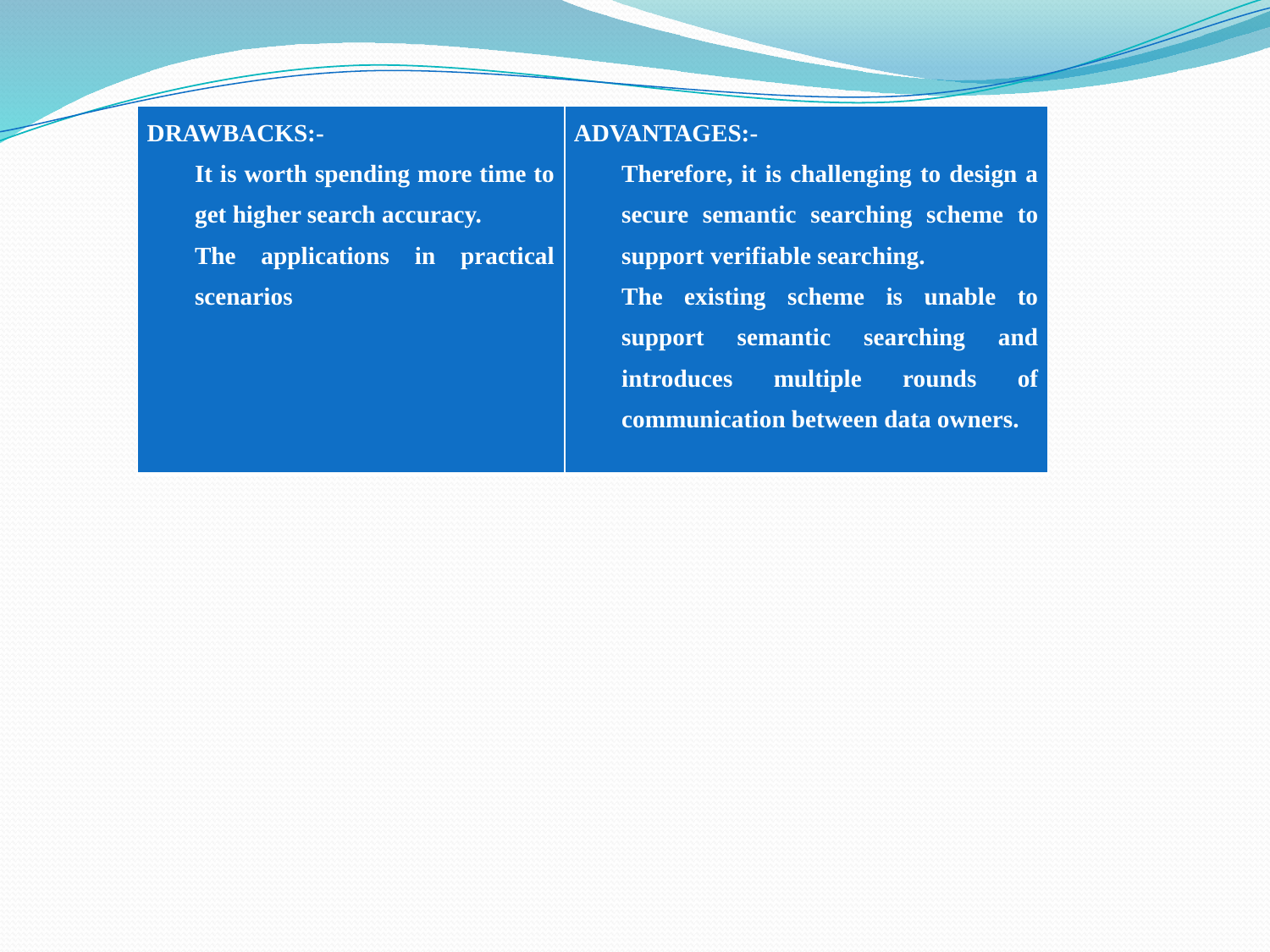

| DRAWBACKS:- It is worth spending more time to get higher search accuracy. The applications in practical scenarios | ADVANTAGES:- Therefore, it is challenging to design a secure semantic searching scheme to support verifiable searching. The existing scheme is unable to support semantic searching and introduces multiple rounds of communication between data owners. |
| --- | --- |